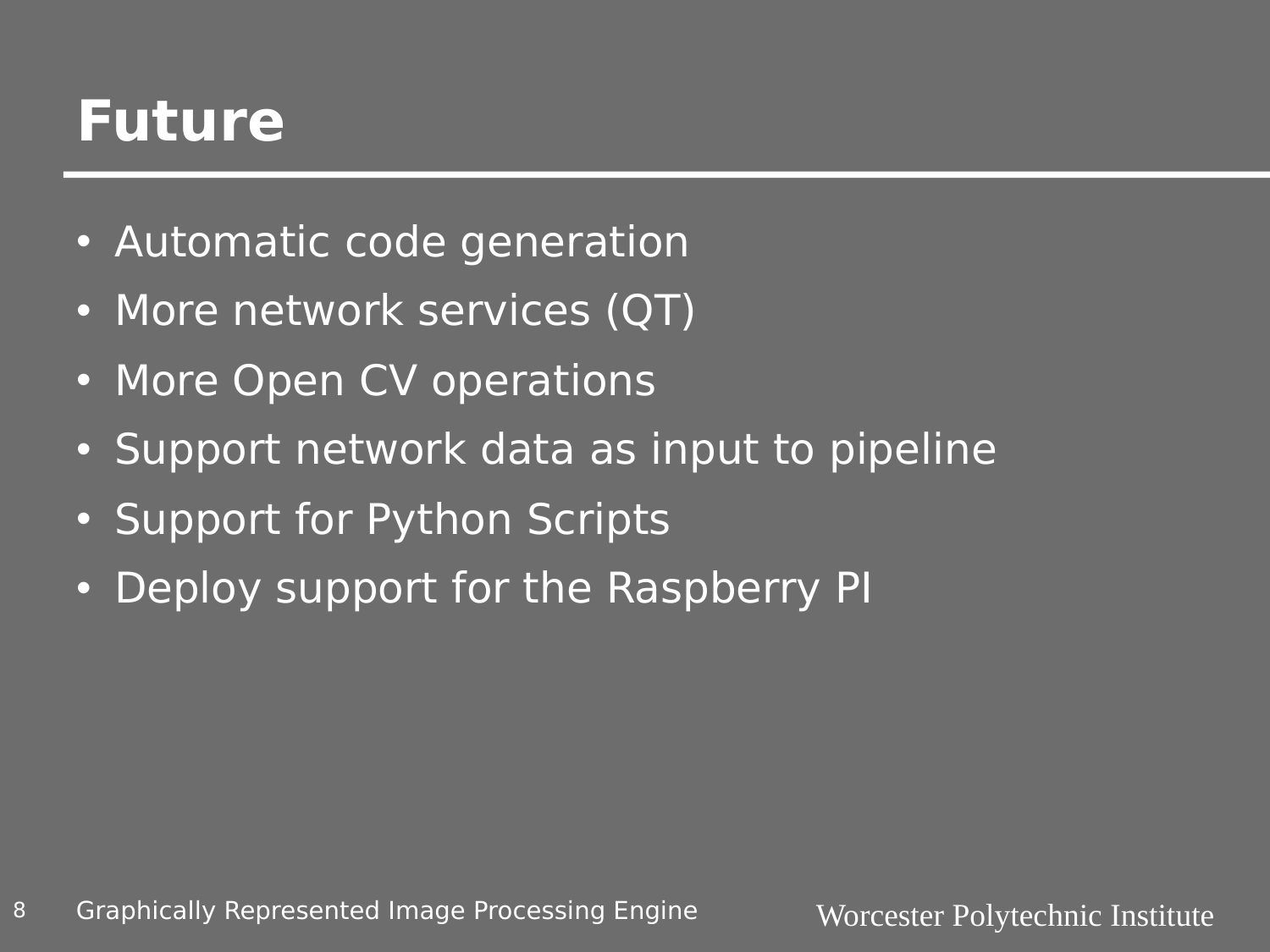

# Future
Automatic code generation
More network services (QT)
More Open CV operations
Support network data as input to pipeline
Support for Python Scripts
Deploy support for the Raspberry PI
8
Graphically Represented Image Processing Engine